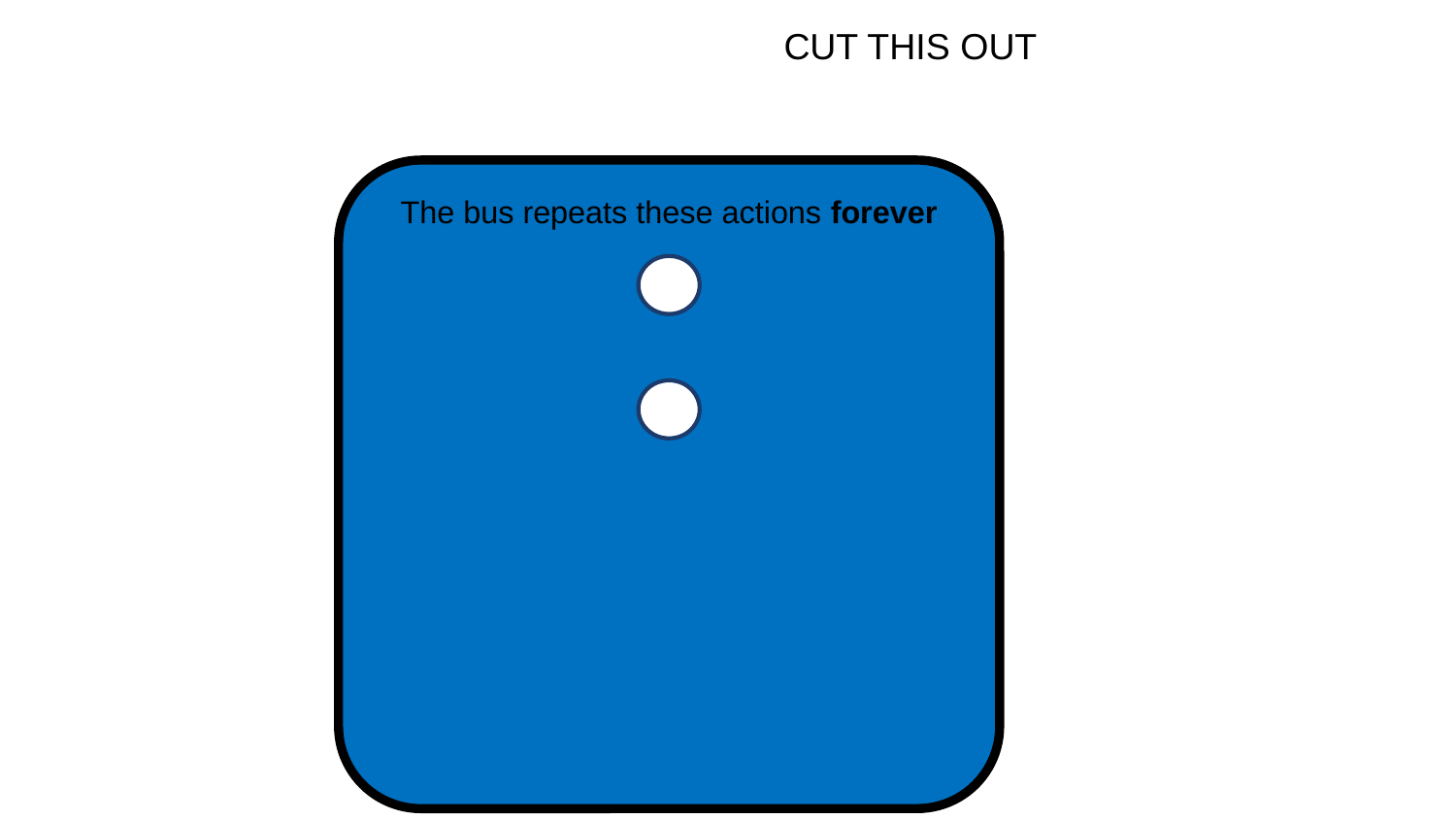

CUT THIS OUT
The bus repeats these actions forever